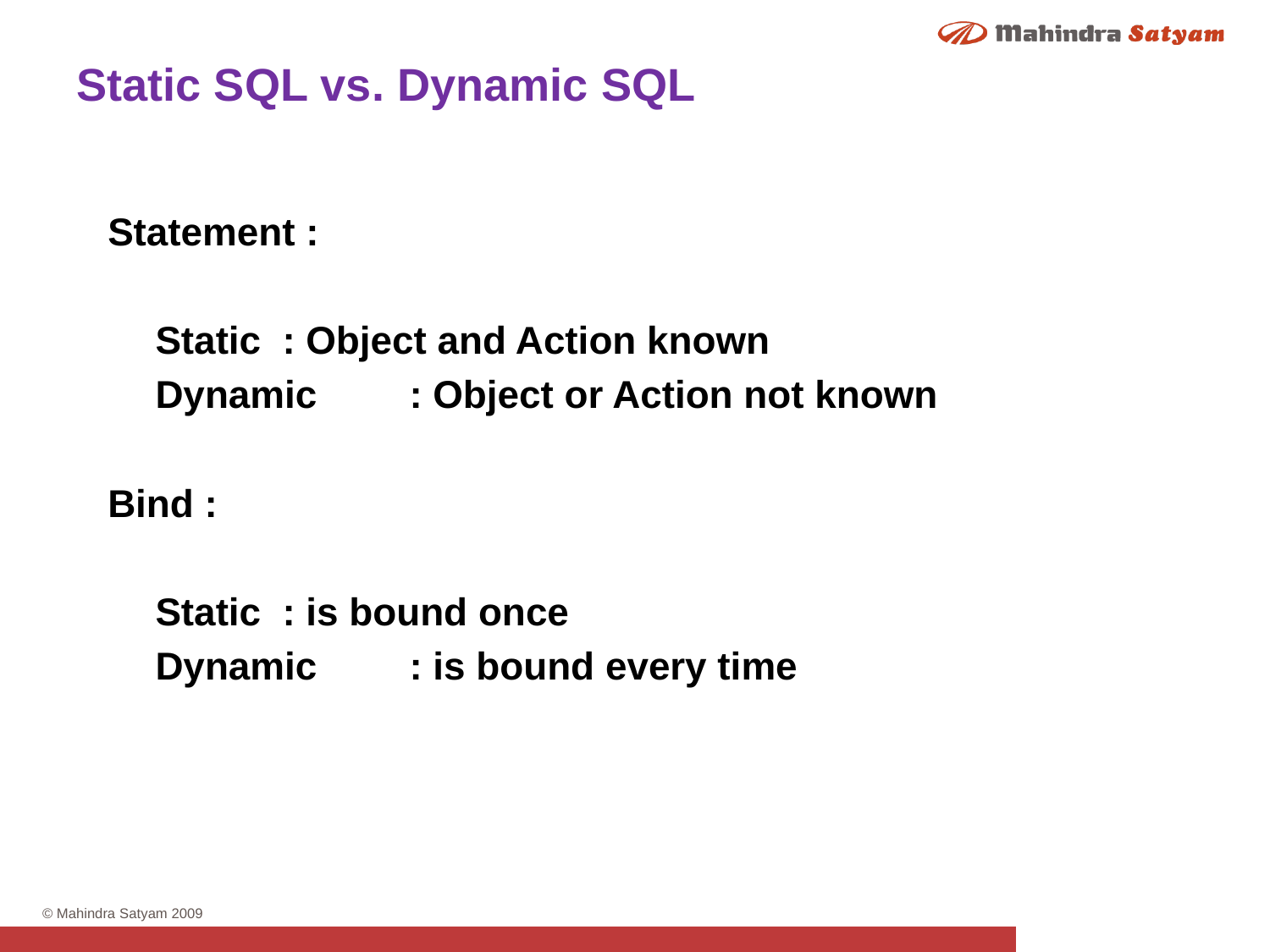

Static SQL vs. Dynamic SQL
Statement :

	Static	: Object and Action known
	Dynamic	: Object or Action not known

Bind :

	Static	: is bound once
	Dynamic	: is bound every time